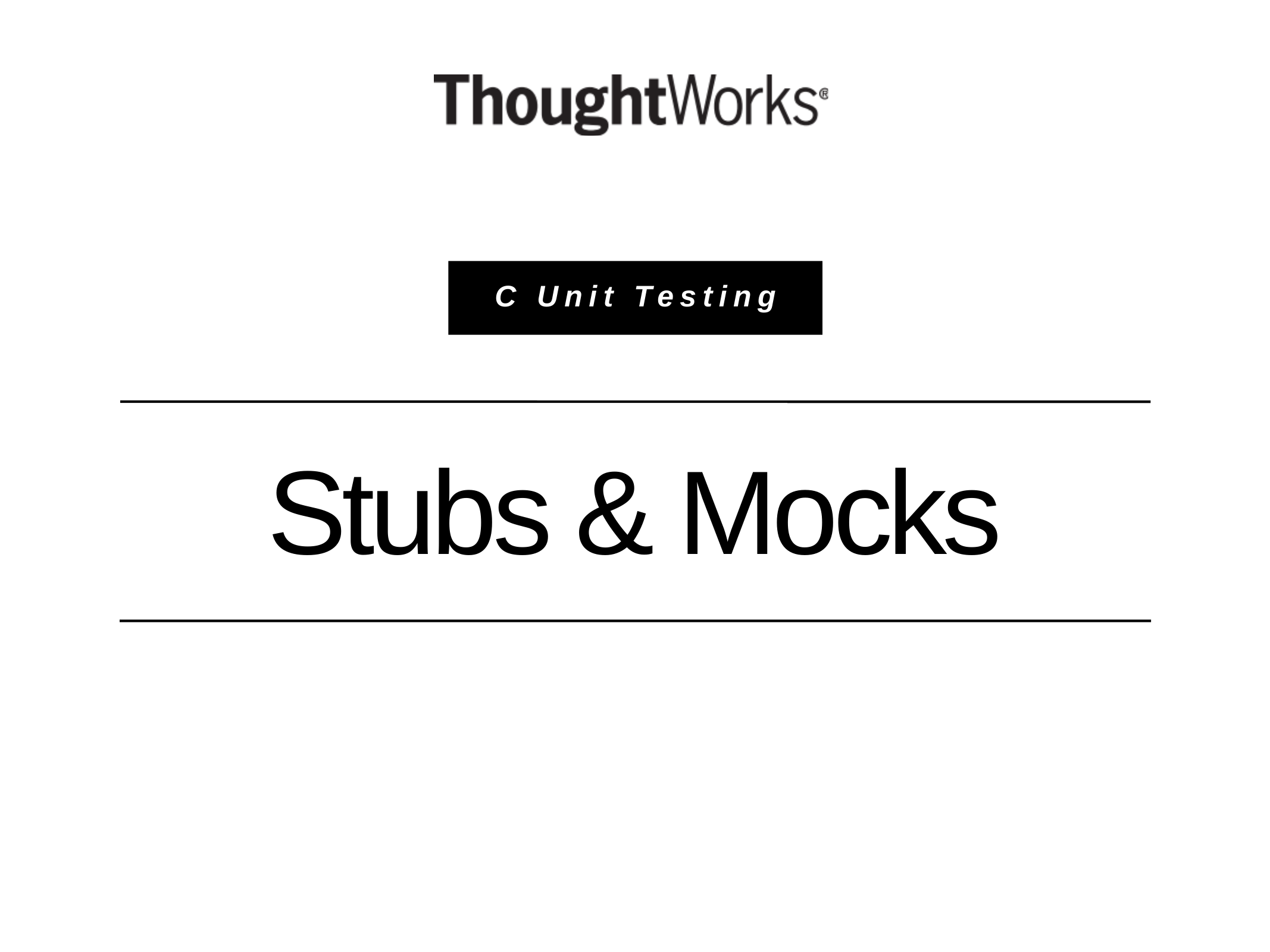

C Unit Testing
# Stubs & Mocks